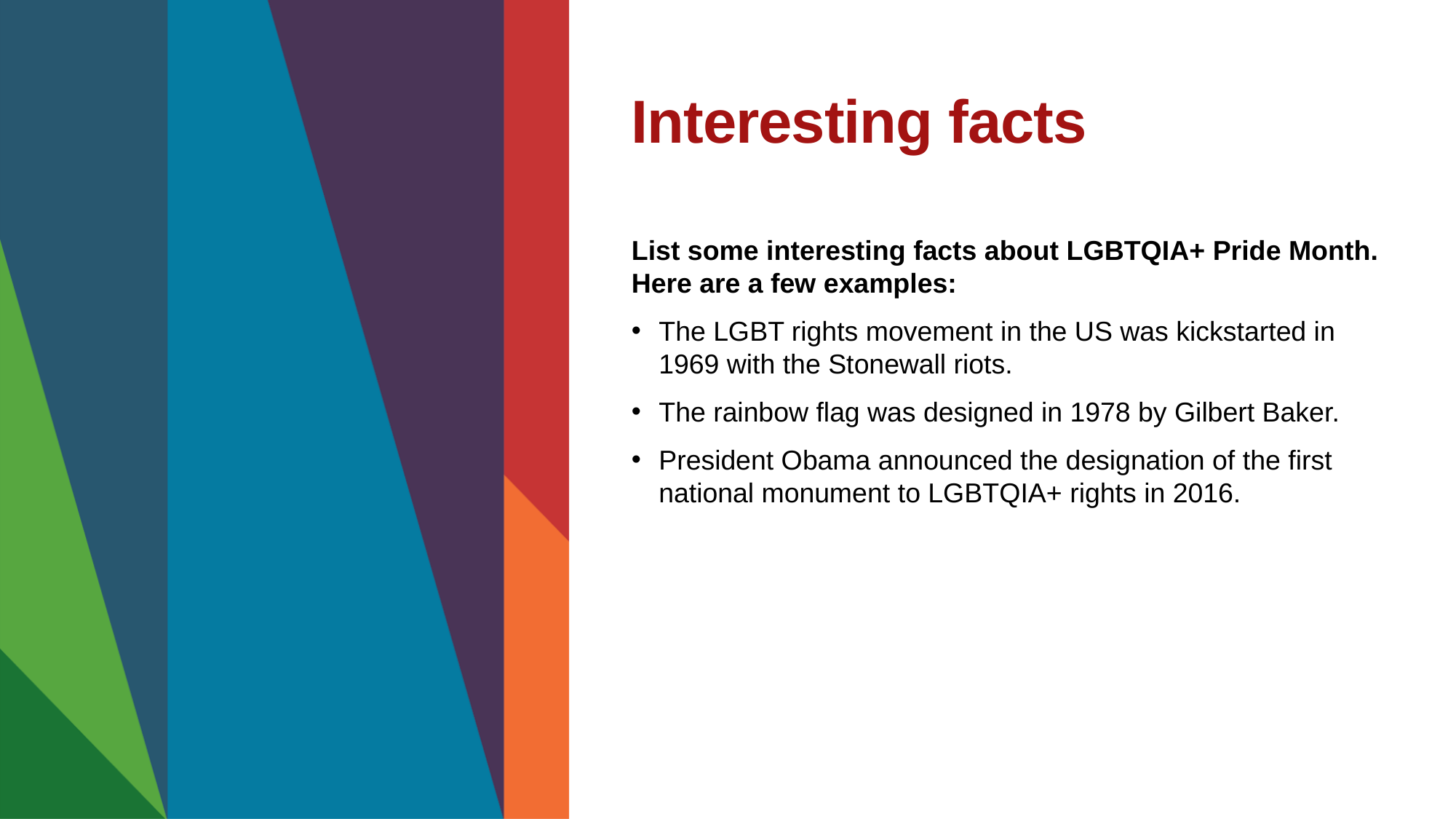

# Interesting facts
List some interesting facts about LGBTQIA+ Pride Month. Here are a few examples:
The LGBT rights movement in the US was kickstarted in 1969 with the Stonewall riots.
The rainbow flag was designed in 1978 by Gilbert Baker.
President Obama announced the designation of the first national monument to LGBTQIA+ rights in 2016.